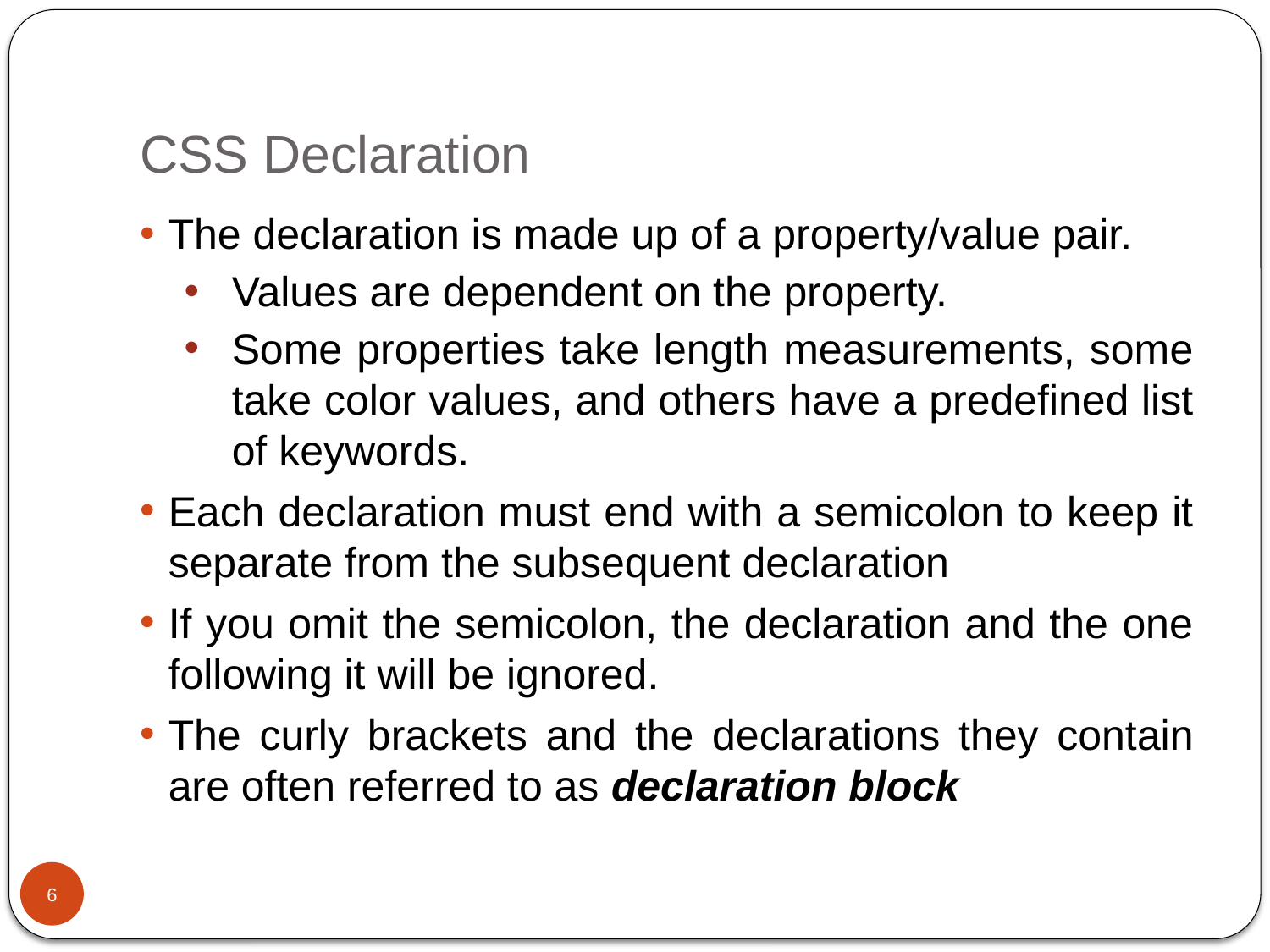

# CSS Declaration
The declaration is made up of a property/value pair.
Values are dependent on the property.
Some properties take length measurements, some take color values, and others have a predefined list of keywords.
Each declaration must end with a semicolon to keep it separate from the subsequent declaration
If you omit the semicolon, the declaration and the one following it will be ignored.
The curly brackets and the declarations they contain are often referred to as declaration block

6